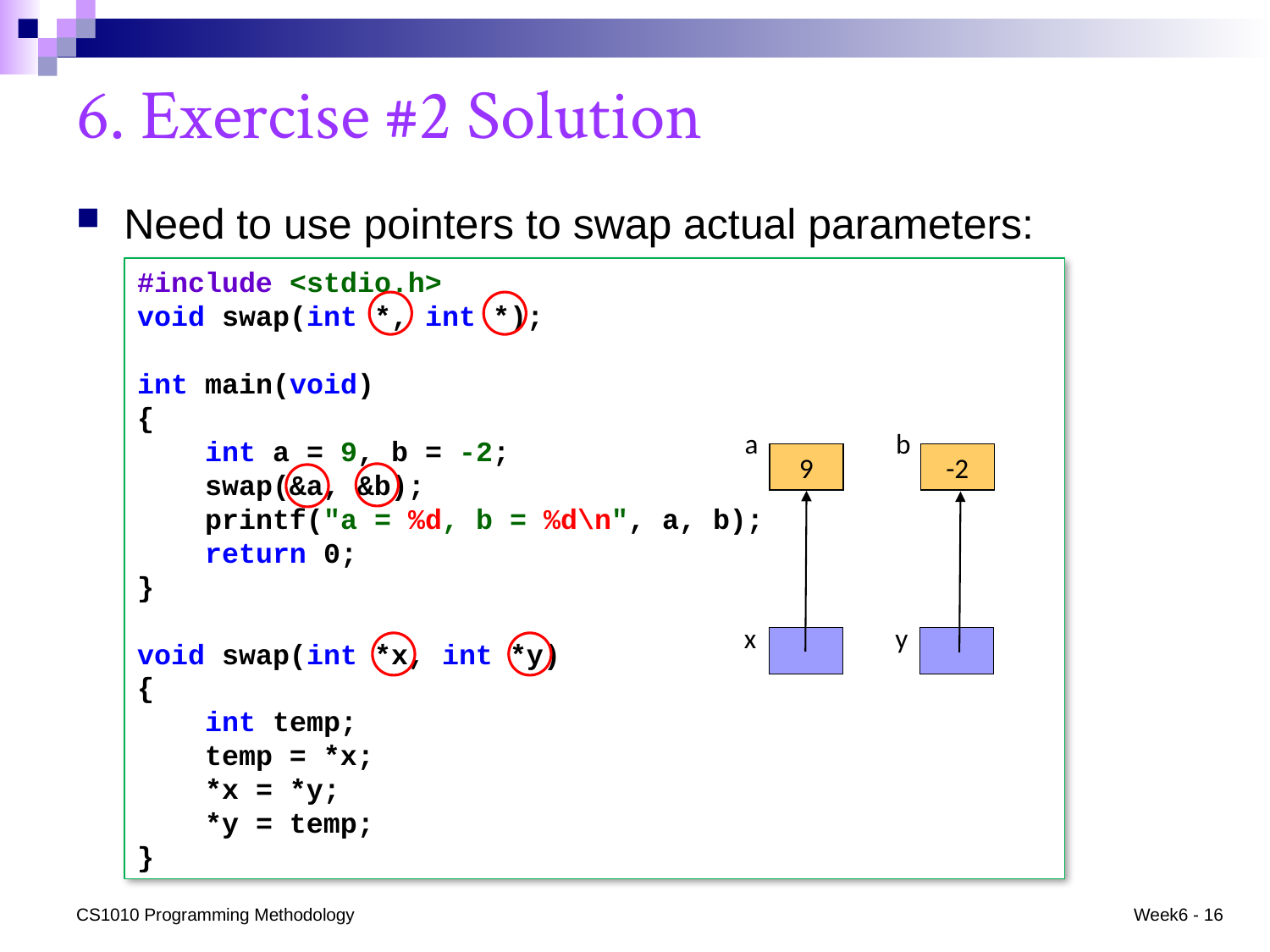

# 6. Exercise #2 Solution
Need to use pointers to swap actual parameters:
#include <stdio.h>
void swap(int *, int *);

int main(void)
{
    int a = 9, b = -2;
    swap(&a, &b);
    printf("a = %d, b = %d\n", a, b);
    return 0;
}

void swap(int *x, int *y)
{
    int temp;
    temp = *x;
    *x = *y;
    *y = temp;
}

a
9
b
-2
x

y

CS1010 Programming Methodology
Week6 - 16